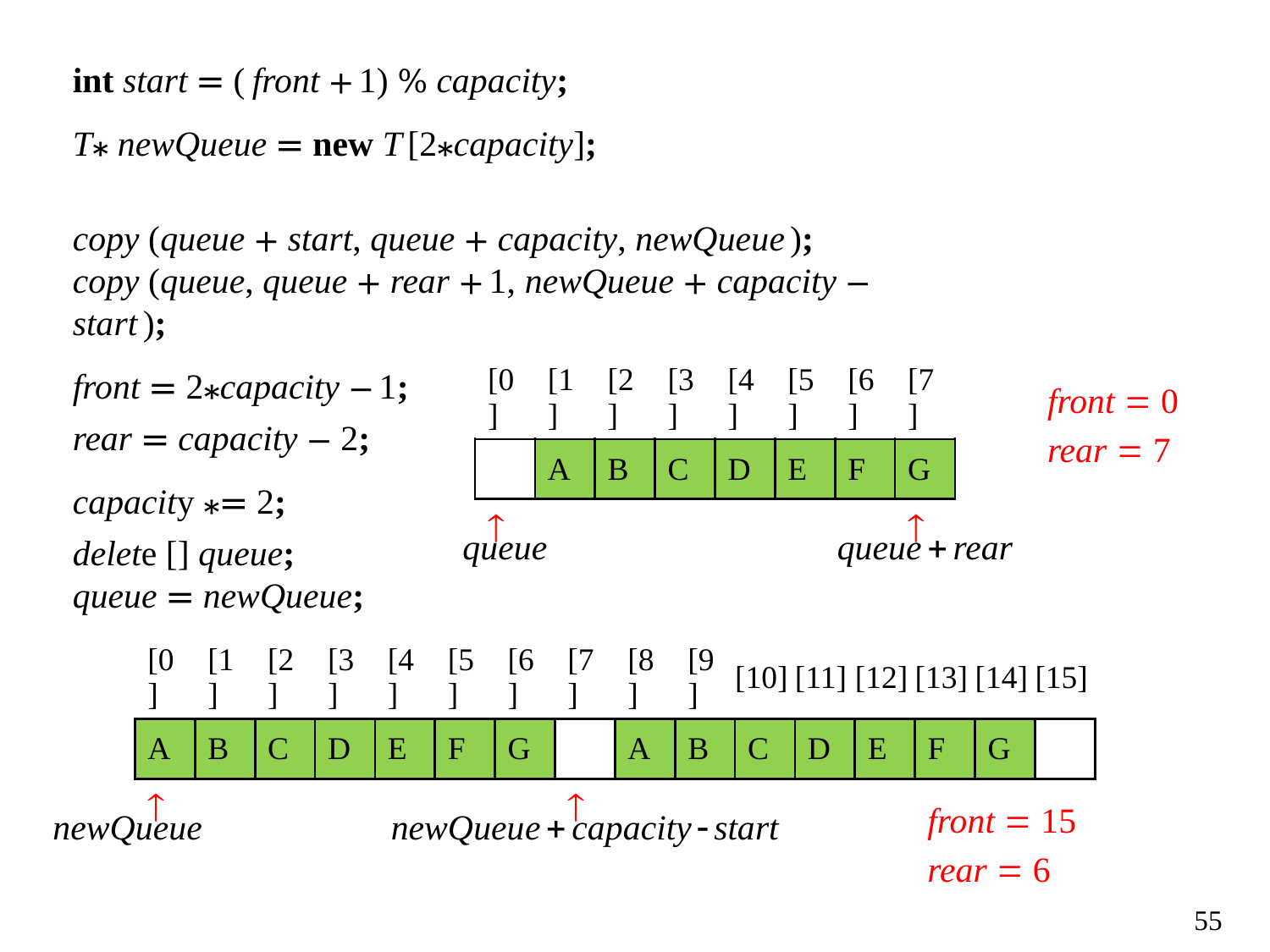

int start = (front +1) % capacity;
T* newQueue = new T[2*capacity];

copy (queue + start, queue + capacity, newQueue);
copy (queue, queue + rear +1, newQueue + capacity − start);
front = 2*capacity −1;
rear = capacity − 2;
capacity *= 2;
delete [] queue;
queue = newQueue;
| [0] | [1] | [2] | [3] | [4] | [5] | [6] | [7] |
| --- | --- | --- | --- | --- | --- | --- | --- |
|  | A | B | C | D | E | F | G |
| ↑ |  |  |  |  |  |  | ↑ |
front = 0
rear = 7
queue
queue+rear
| [0] | [1] | [2] | [3] | [4] | [5] | [6] | [7] | [8] | [9] | [10] | [11] | [12] | [13] | [14] | [15] |
| --- | --- | --- | --- | --- | --- | --- | --- | --- | --- | --- | --- | --- | --- | --- | --- |
| A | B | C | D | E | F | G |  | A | B | C | D | E | F | G |  |
| ↑ |  |  |  |  |  |  | ↑ |  |  |  |  |  |  |  |  |
newQueue
newQueue+capacity−start
front = 15
rear = 6
55